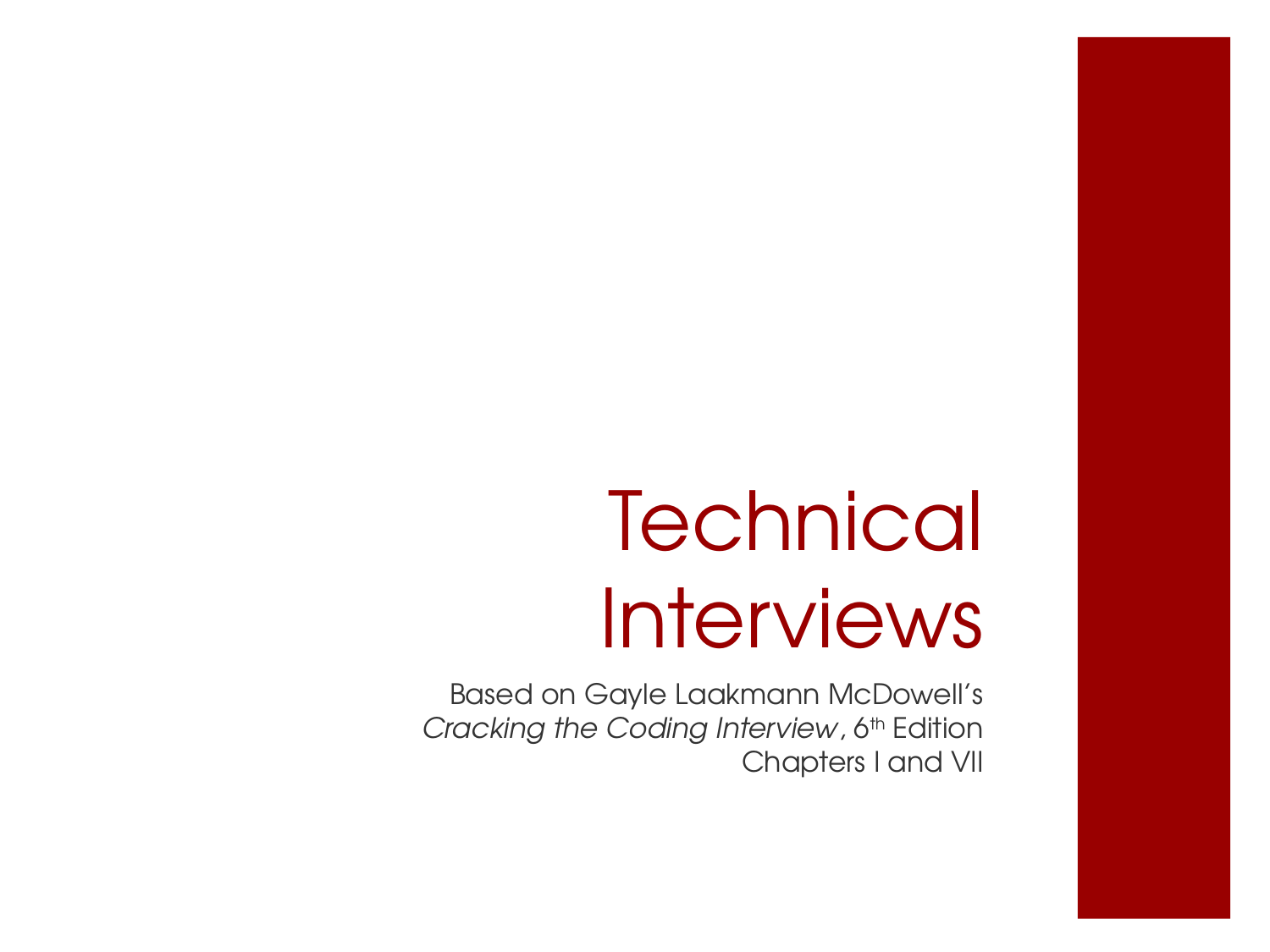

# Technical Interviews
Based on Gayle Laakmann McDowell’s Cracking the Coding Interview, 6th Edition
Chapters I and VII